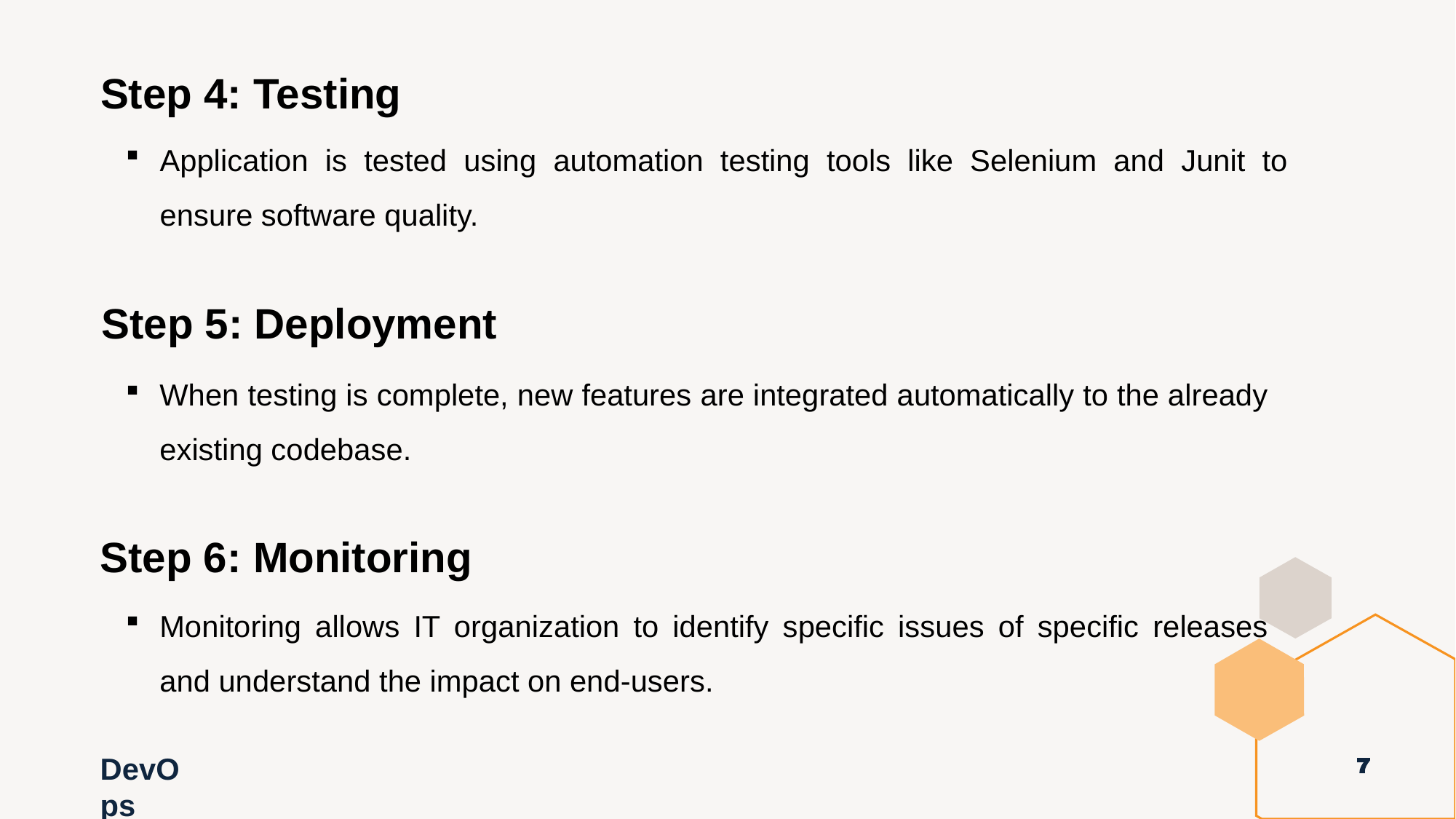

Step 4: Testing
Application is tested using automation testing tools like Selenium and Junit to ensure software quality.
Step 5: Deployment
When testing is complete, new features are integrated automatically to the already existing codebase.
  Step 6: Monitoring
Monitoring allows IT organization to identify specific issues of specific releases and understand the impact on end-users.
7
DevOps